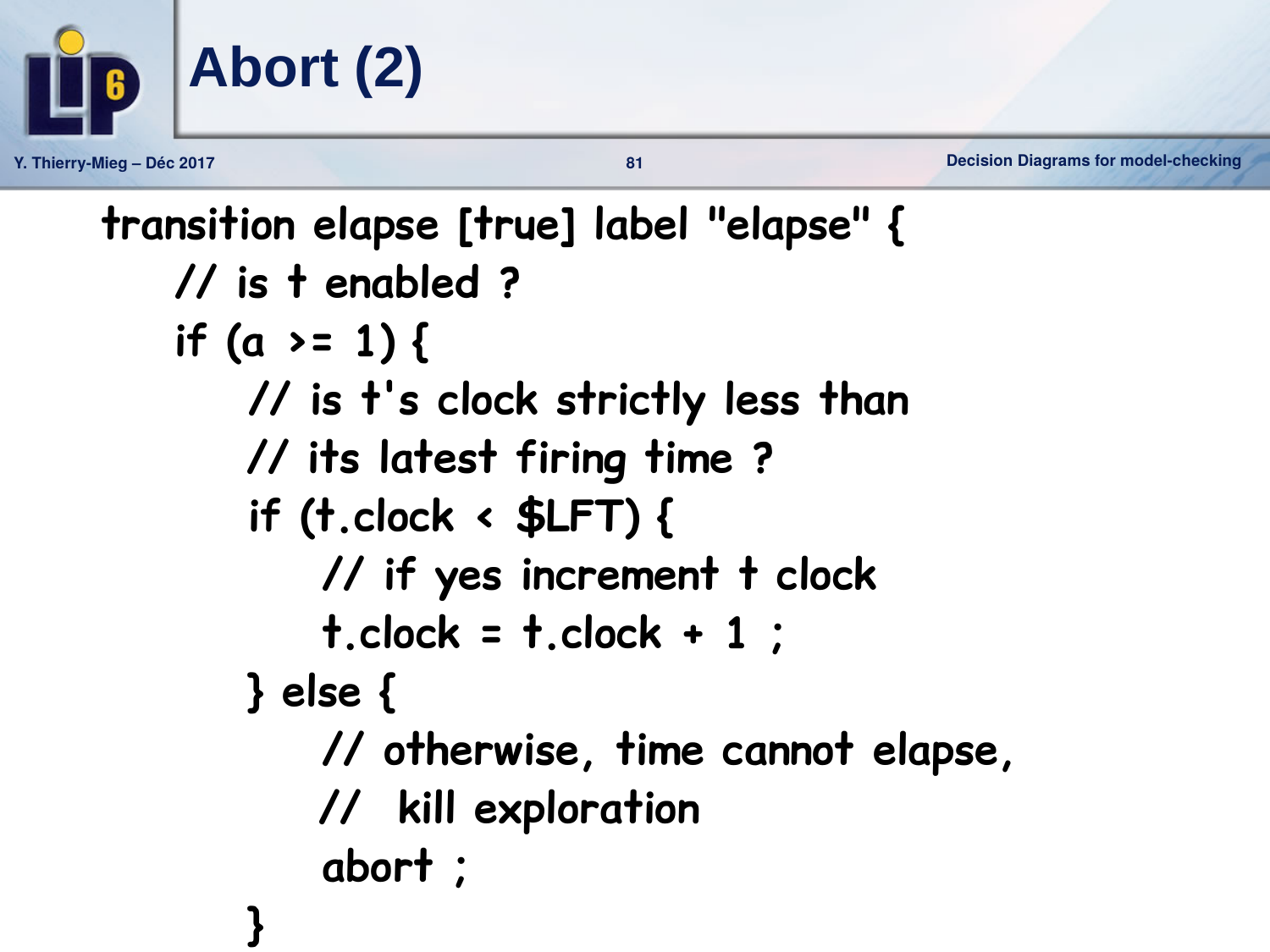

# Abort (2)
    transition elapse [true] label "elapse" {
        // is t enabled ?
        if (a >= 1) {
            // is t's clock strictly less than
	     // its latest firing time ?
            if (t.clock < $LFT) {
                // if yes increment t clock
                t.clock = t.clock + 1 ;
            } else {
                // otherwise, time cannot elapse,
		  //  kill exploration
                abort ;
            }
        }
    }
}